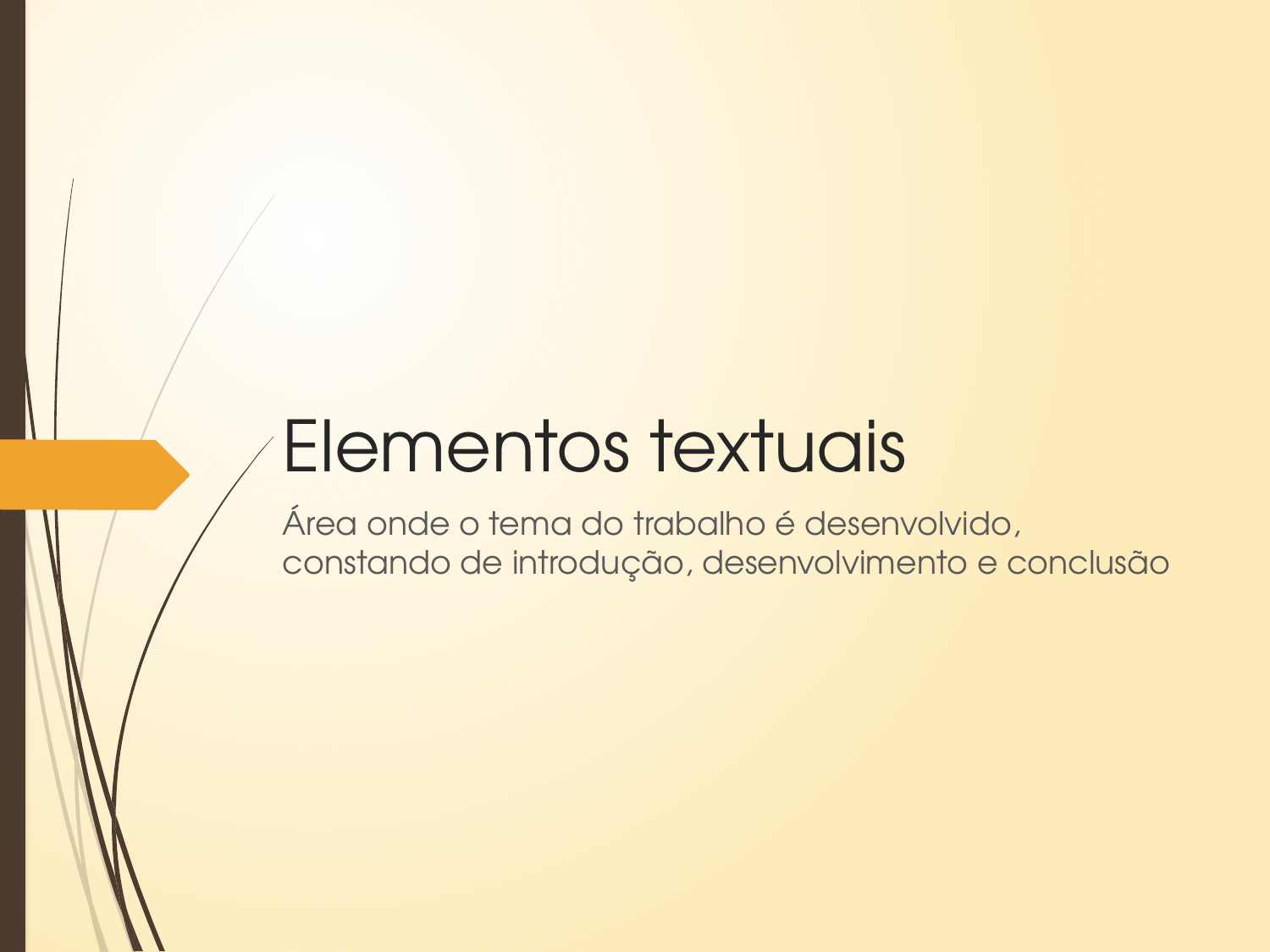

# Elementos textuais
Área onde o tema do trabalho é desenvolvido, constando de introdução, desenvolvimento e conclusão